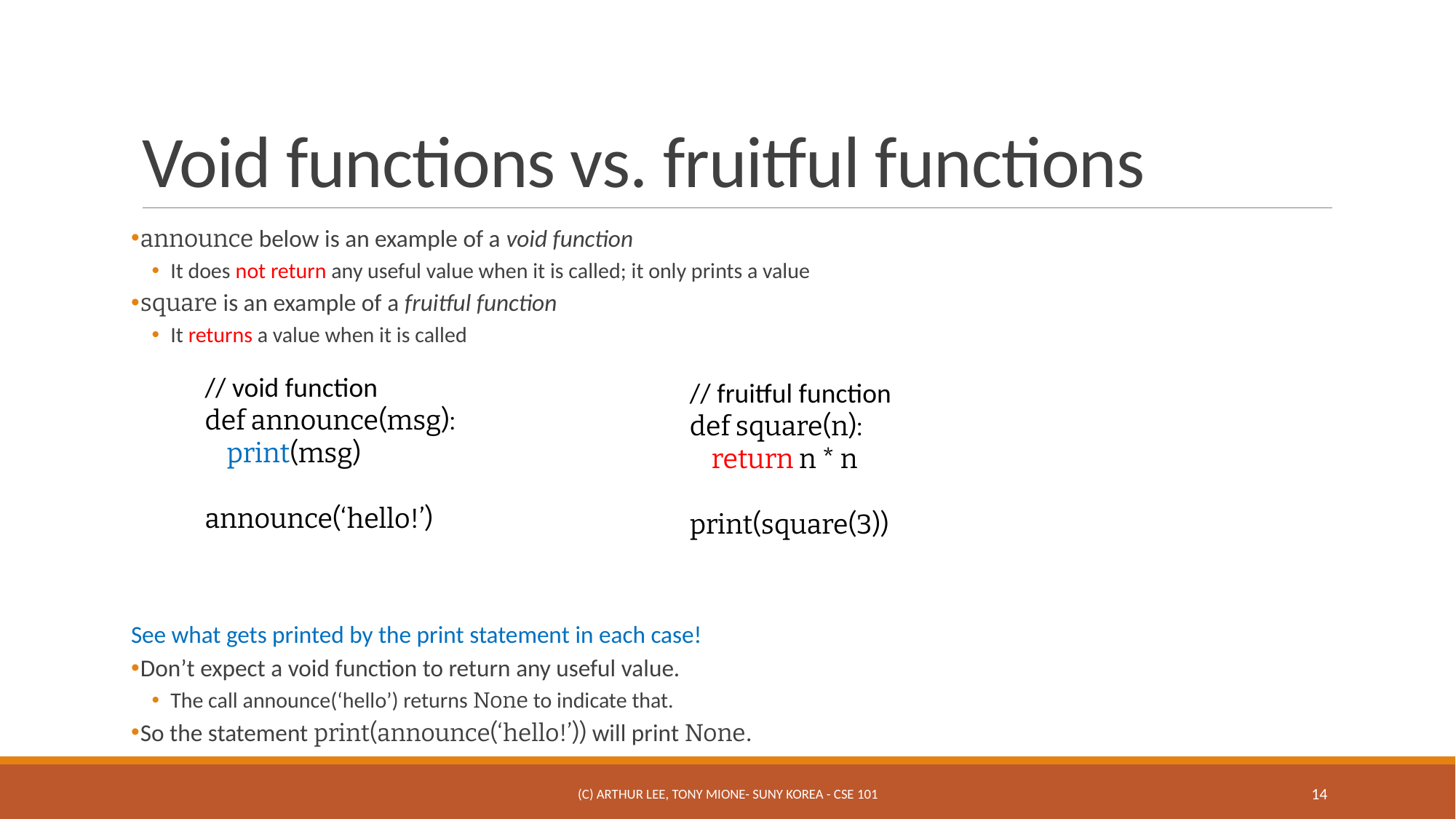

# Void functions vs. fruitful functions
announce below is an example of a void function
It does not return any useful value when it is called; it only prints a value
square is an example of a fruitful function
It returns a value when it is called

See what gets printed by the print statement in each case!
Don’t expect a void function to return any useful value.
The call announce(‘hello’) returns None to indicate that.
So the statement print(announce(‘hello!’)) will print None.
// void function
def announce(msg):
    print(msg)

announce(‘hello!’)

// fruitful function
def square(n):
    return n * n

print(square(3))

(c) Arthur Lee, Tony Mione- SUNY Korea - CSE 101
14